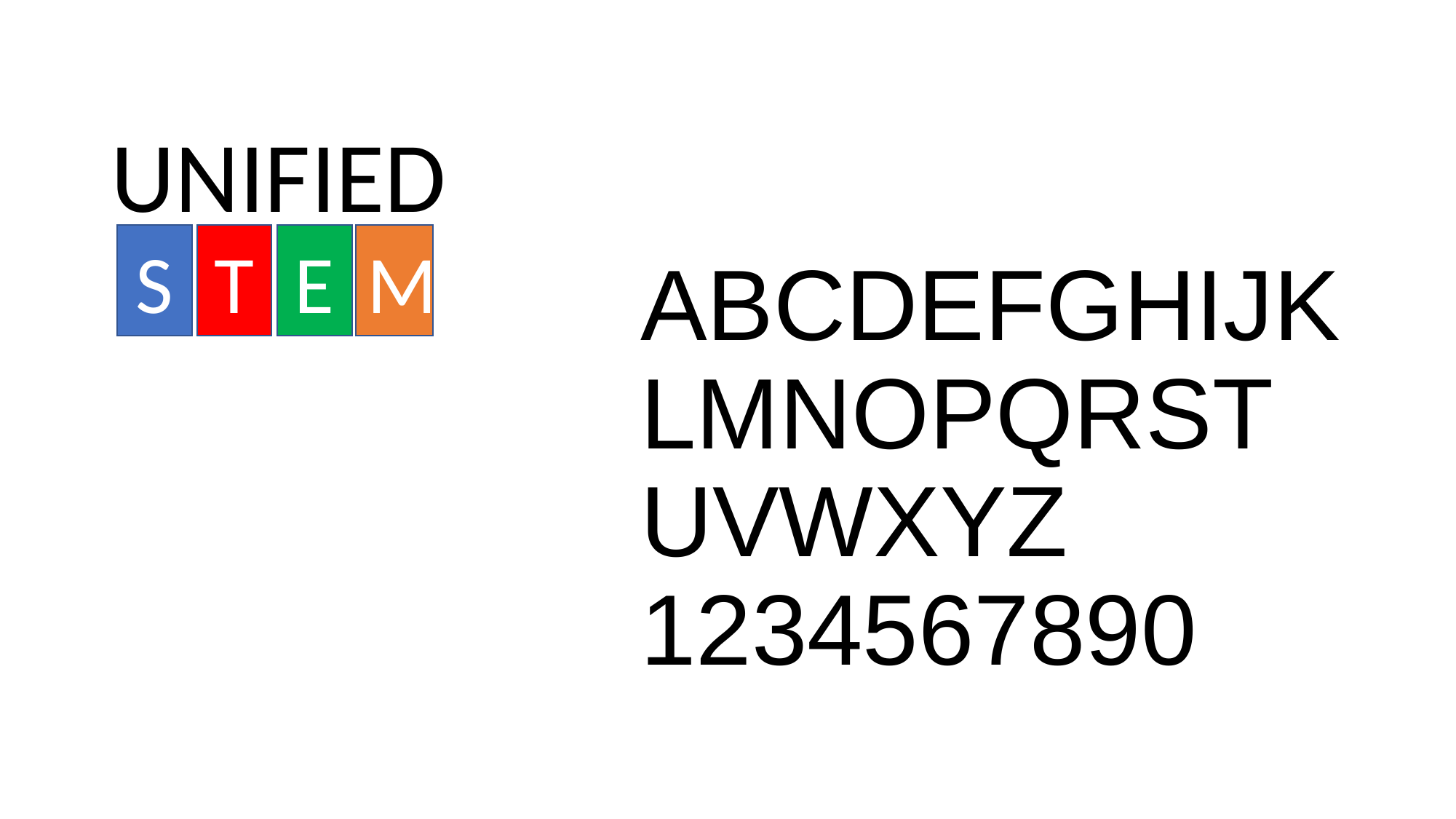

# UNIFIED
ABCDEFGHIJKLMNOPQRSTUVWXYZ 1234567890
S
T
E
M